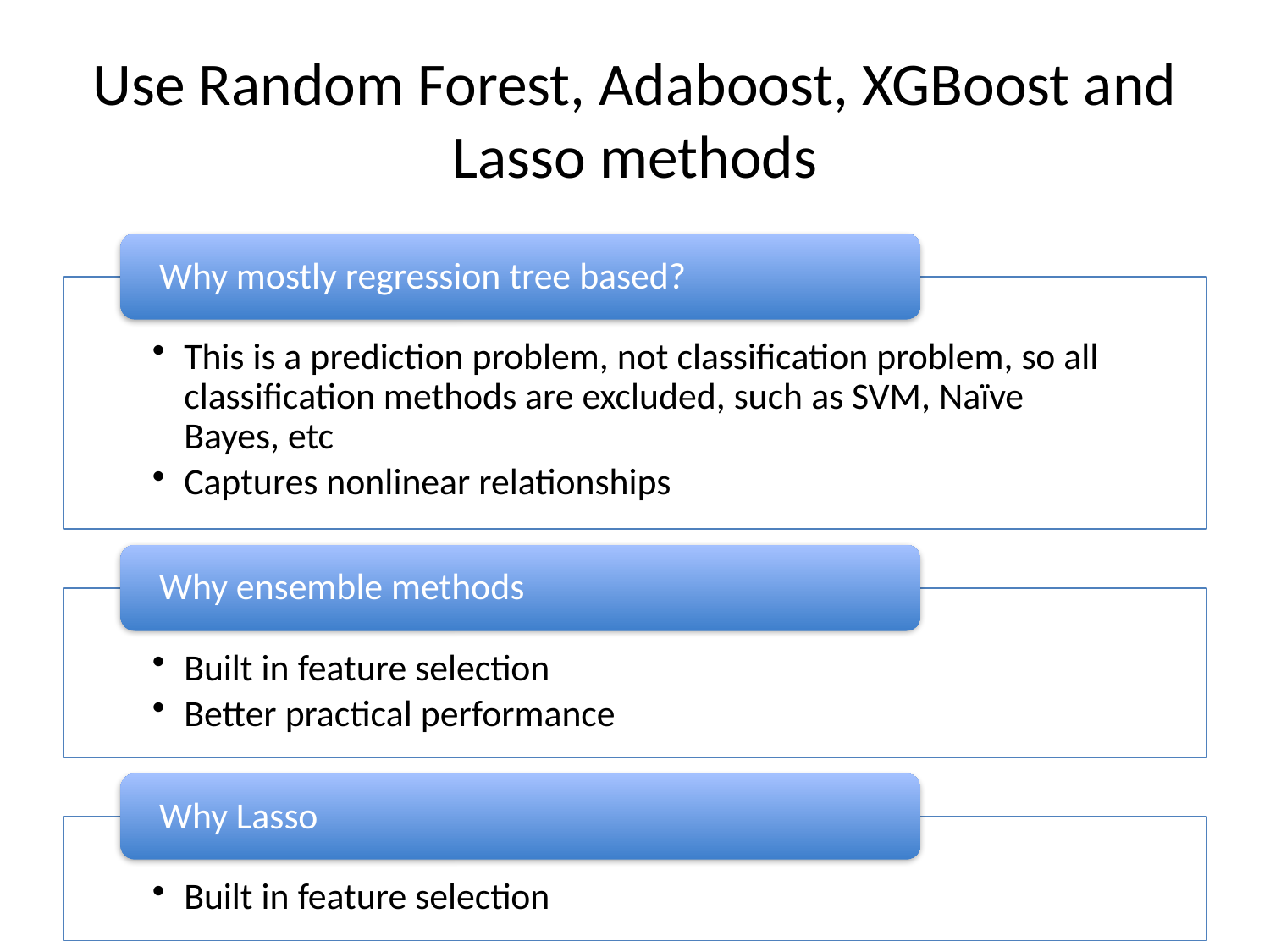

# Use Random Forest, Adaboost, XGBoost and Lasso methods
This is a prediction problem, not classification problem, so all classification methods are excluded, such as SVM, Naïve Bayes, etc
Captures nonlinear relationships
Why mostly regression tree based?
Built in feature selection
Better practical performance
Why ensemble methods
Built in feature selection
Why Lasso